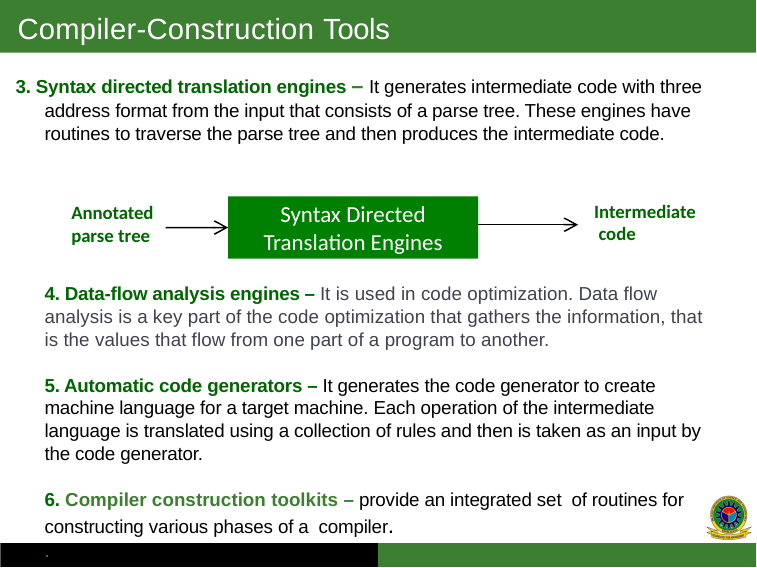

Compiler-Construction Tools
# 3. Syntax directed translation engines – It generates intermediate code with three address format from the input that consists of a parse tree. These engines have routines to traverse the parse tree and then produces the intermediate code. 4. Data-flow analysis engines – It is used in code optimization. Data flow analysis is a key part of the code optimization that gathers the information, that is the values that flow from one part of a program to another. 5. Automatic code generators – It generates the code generator to create machine language for a target machine. Each operation of the intermediate language is translated using a collection of rules and then is taken as an input by the code generator. 6. Compiler construction toolkits – provide an integrated set  of routines for constructing various phases of a  compiler. .
Intermediate
 code
Annotated
parse tree
Syntax Directed Translation Engines